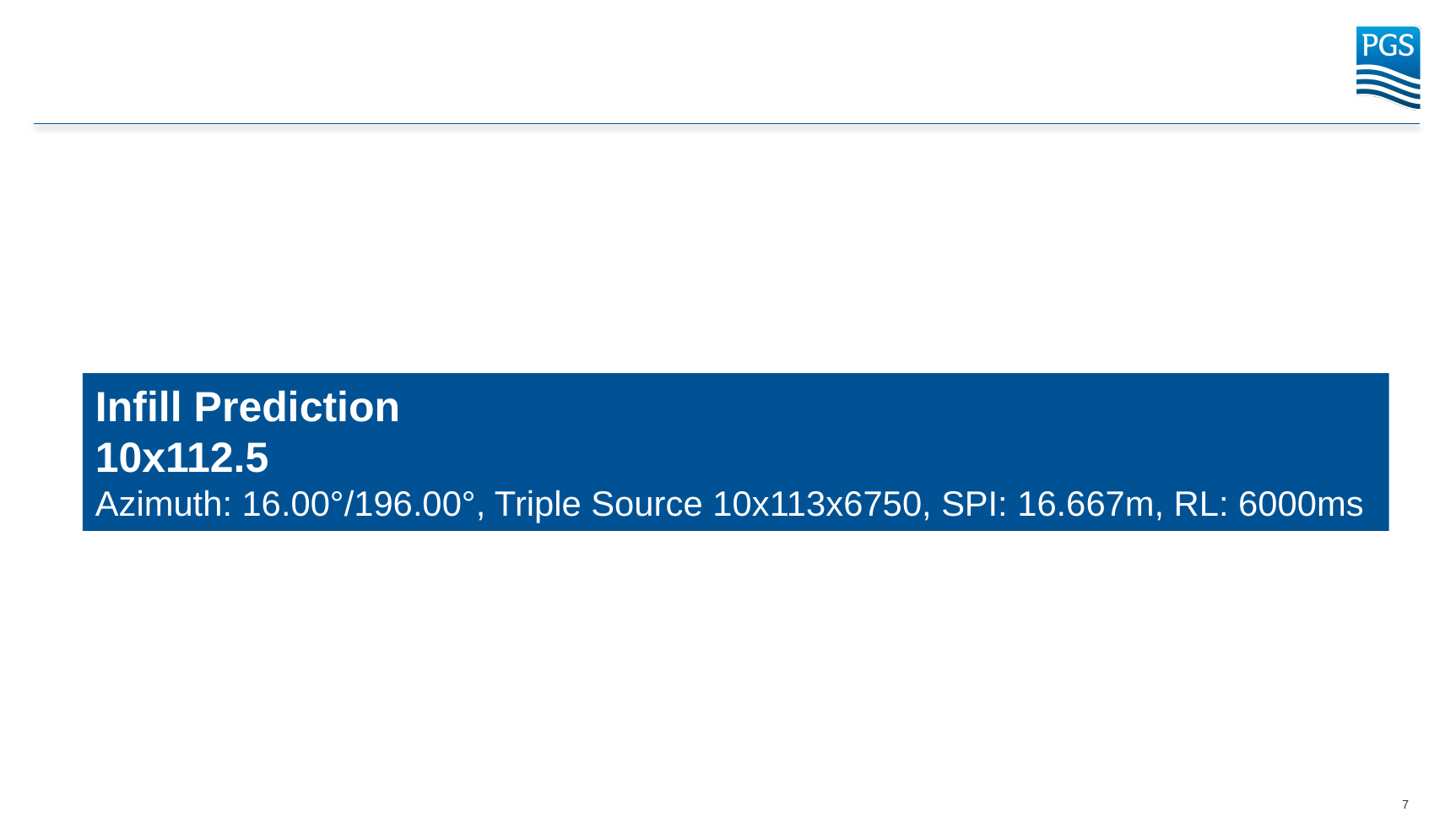

# Infill Prediction 10x112.5 Azimuth: 16.00°/196.00°, Triple Source 10x113x6750, SPI: 16.667m, RL: 6000ms
7